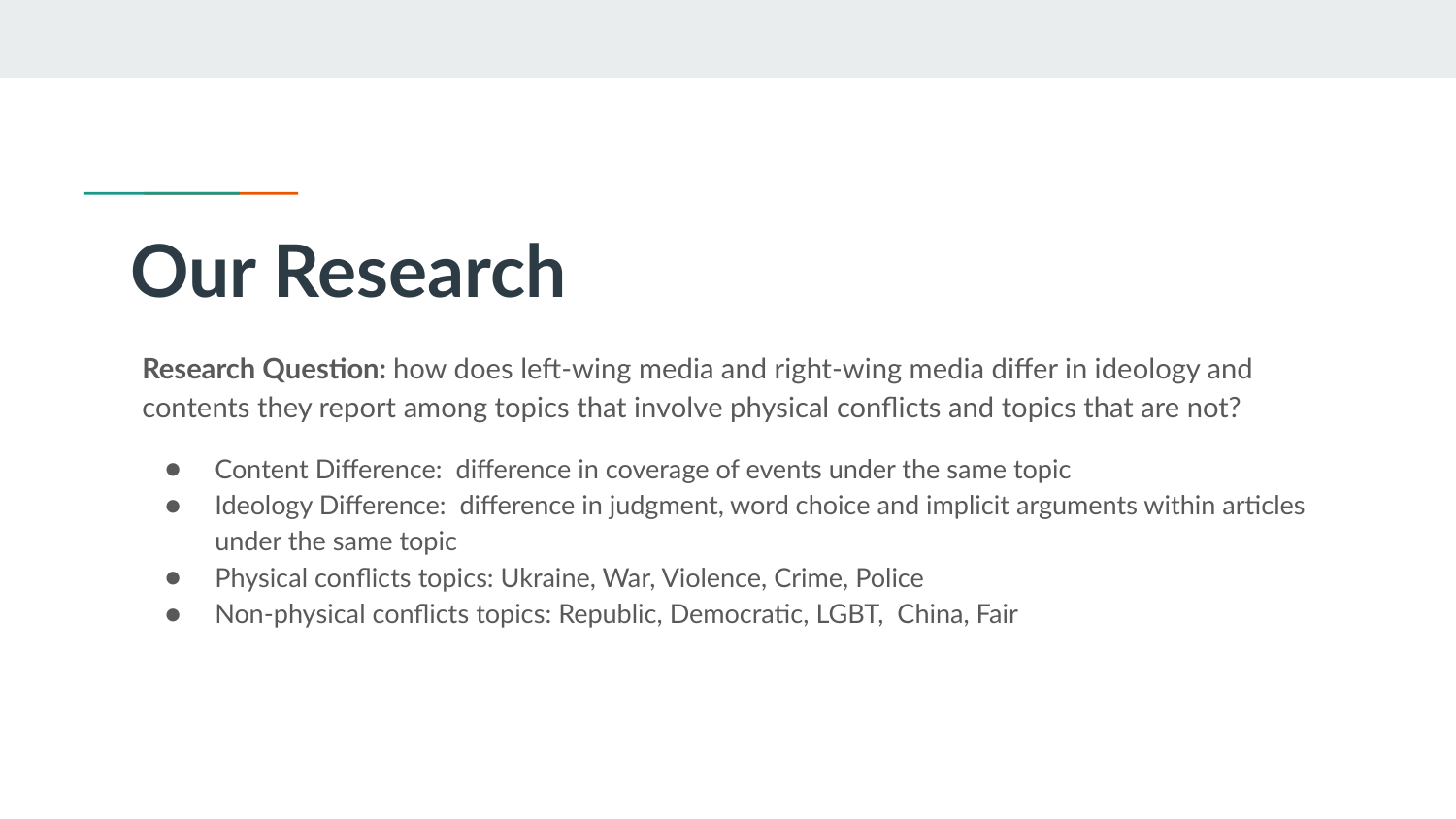

# Our Research
Research Question: how does left-wing media and right-wing media differ in ideology and contents they report among topics that involve physical conflicts and topics that are not?
Content Difference:  difference in coverage of events under the same topic
Ideology Difference:  difference in judgment, word choice and implicit arguments within articles under the same topic
Physical conflicts topics: Ukraine, War, Violence, Crime, Police
Non-physical conflicts topics: Republic, Democratic, LGBT,  China, Fair